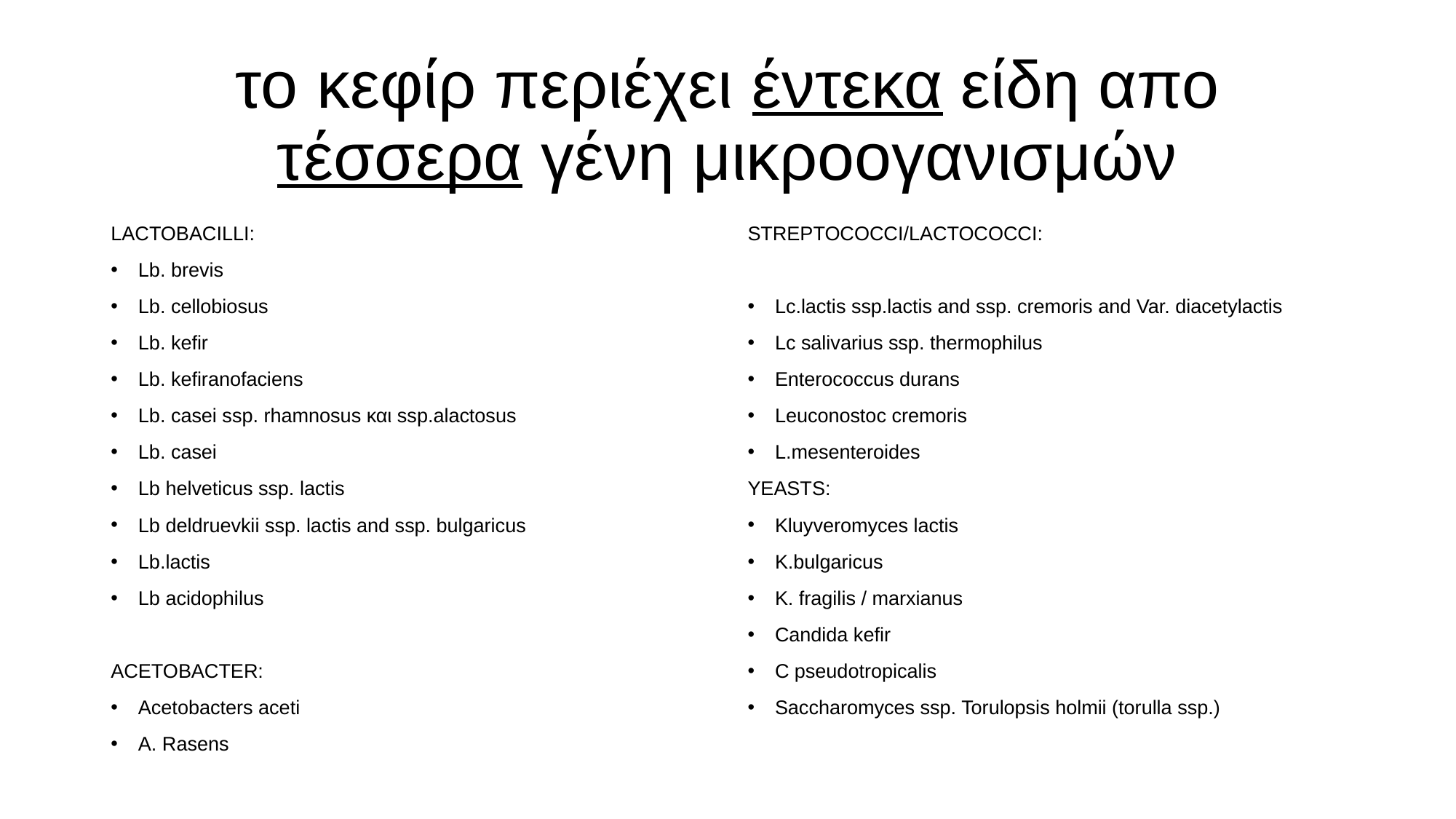

# το κεφίρ περιέχει έντεκα είδη απο τέσσερα γένη μικροογανισμών
LACTOBACILLI:
Lb. brevis
Lb. cellobiosus
Lb. kefir
Lb. kefiranofaciens
Lb. casei ssp. rhamnosus και ssp.alactosus
Lb. casei
Lb helveticus ssp. lactis
Lb deldruevkii ssp. lactis and ssp. bulgaricus
Lb.lactis
Lb acidophilus

ACETOBACTER:
Acetobacters aceti
A. Rasens
STREPTOCOCCI/LACTOCOCCI:

Lc.lactis ssp.lactis and ssp. cremoris and Var. diacetylactis
Lc salivarius ssp. thermophilus
Enterococcus durans
Leuconostoc cremoris
L.mesenteroides
YEASTS:
Kluyveromyces lactis
K.bulgaricus
K. fragilis / marxianus
Candida kefir
C pseudotropicalis
Saccharomyces ssp. Torulopsis holmii (torulla ssp.)